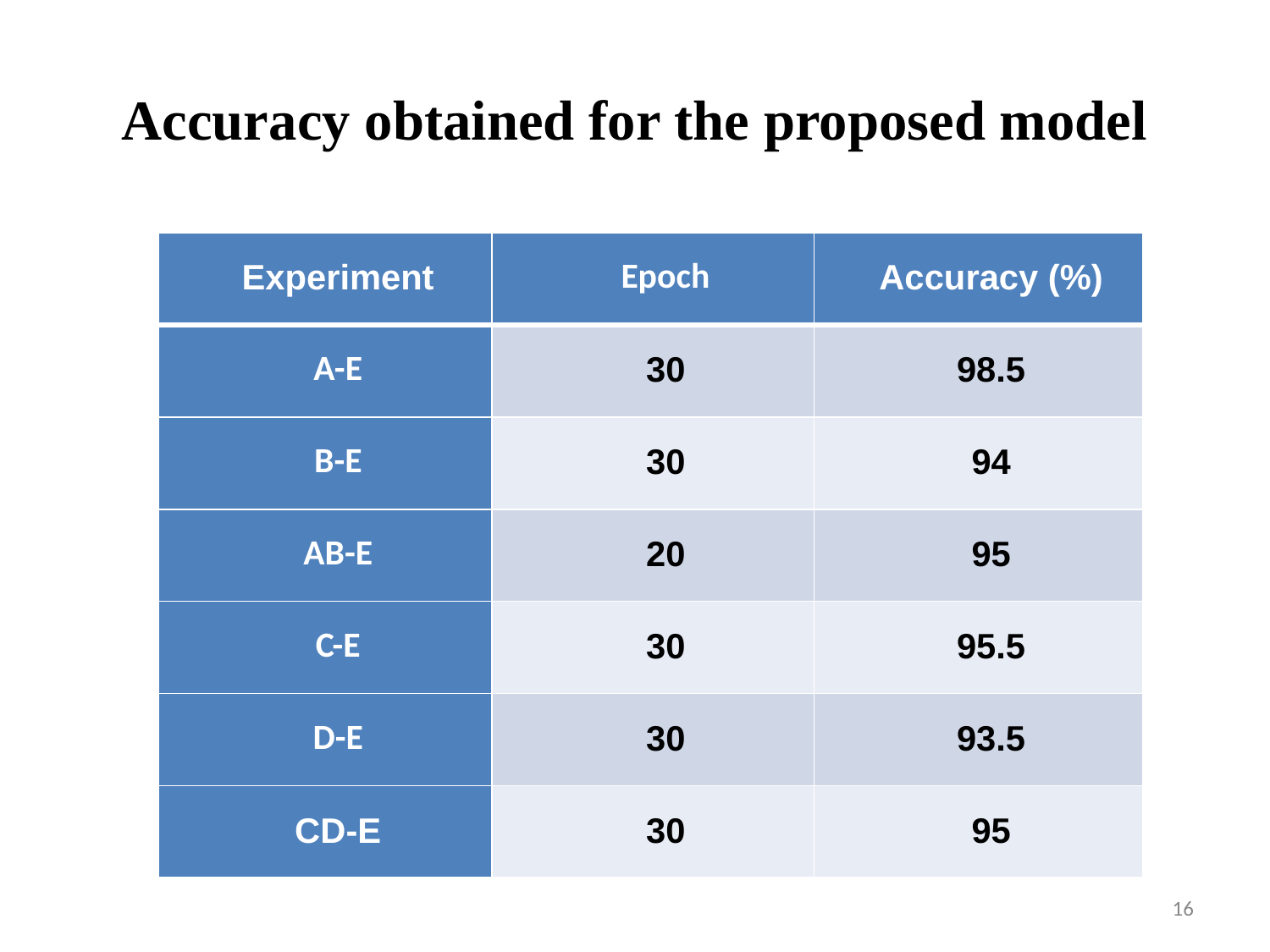

# Accuracy obtained for the proposed model
| Experiment | Epoch | Accuracy (%) |
| --- | --- | --- |
| A-E | 30 | 98.5 |
| B-E | 30 | 94 |
| AB-E | 20 | 95 |
| C-E | 30 | 95.5 |
| D-E | 30 | 93.5 |
| CD-E | 30 | 95 |
16